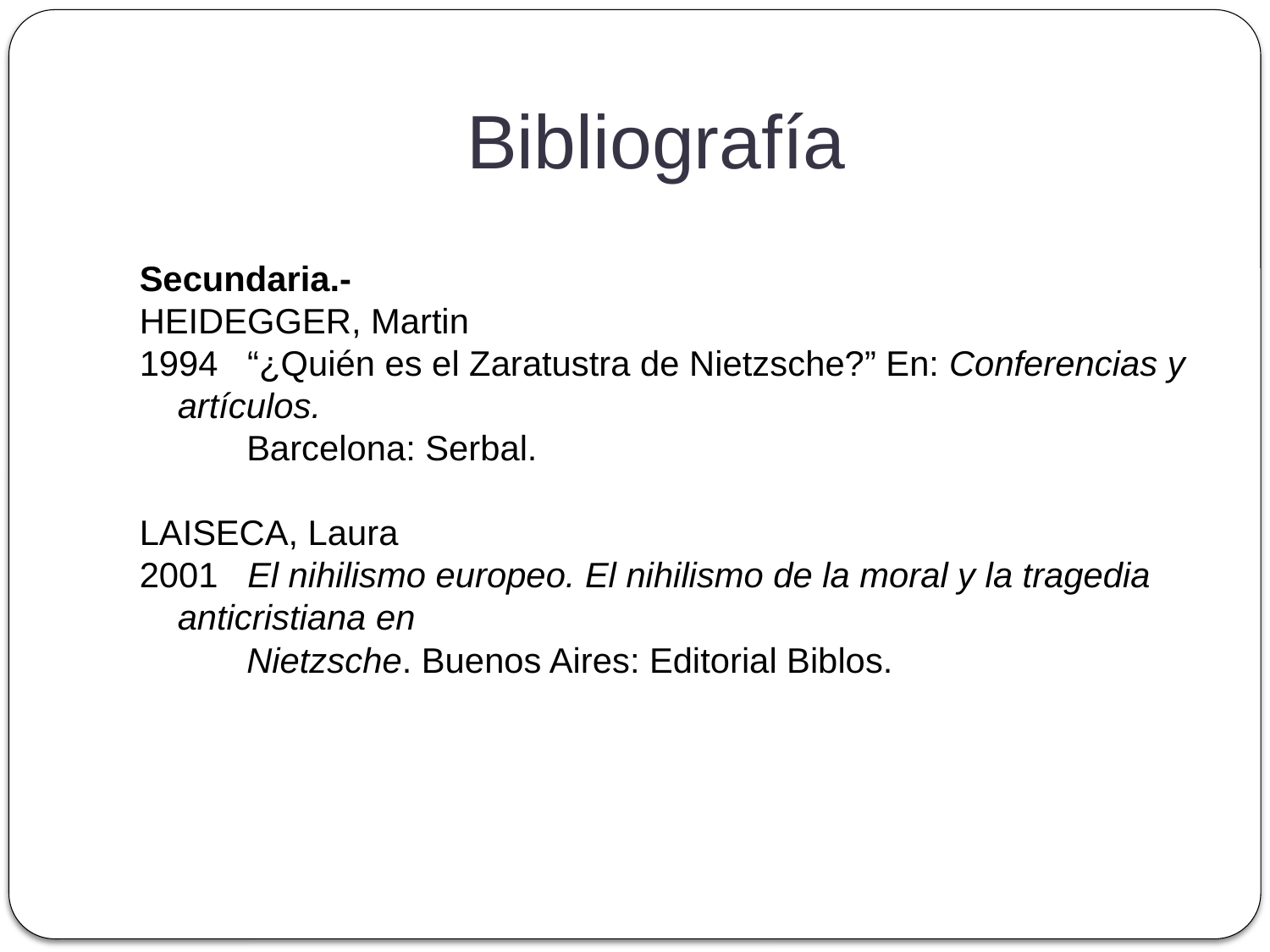

# Bibliografía

Secundaria.-
HEIDEGGER, Martin
1994   “¿Quién es el Zaratustra de Nietzsche?” En: Conferencias y artículos.
           Barcelona: Serbal.

LAISECA, Laura
2001   El nihilismo europeo. El nihilismo de la moral y la tragedia anticristiana en
           Nietzsche. Buenos Aires: Editorial Biblos.